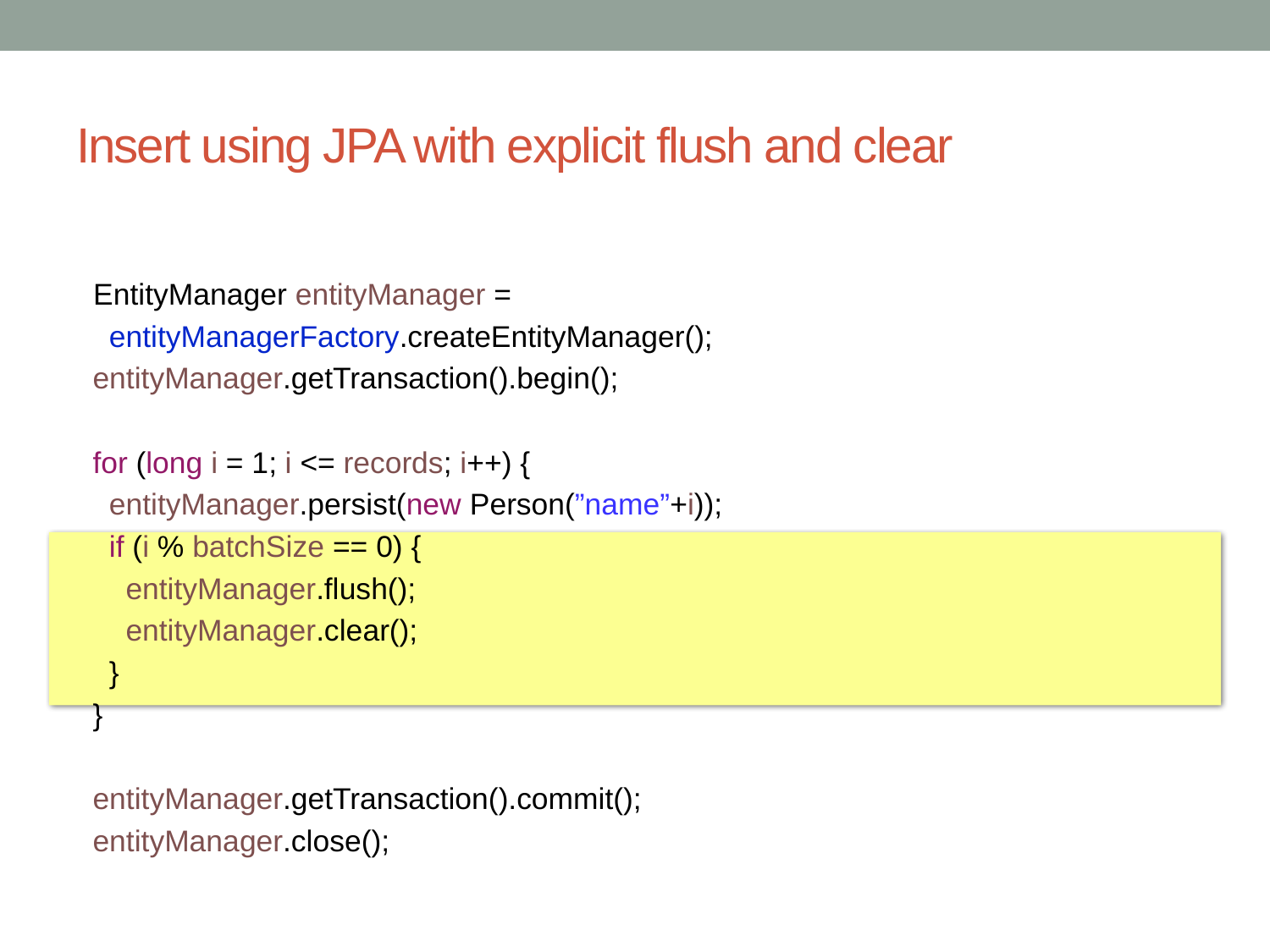

# Insert using JPA with explicit flush and clear

  EntityManager entityManager =
    entityManagerFactory.createEntityManager();
  entityManager.getTransaction().begin();

  for (long i = 1; i <= records; i++) {
    entityManager.persist(new Person(”name”+i));
    if (i % batchSize == 0) {
      entityManager.flush();
      entityManager.clear();
    }
  }

  entityManager.getTransaction().commit();
  entityManager.close();